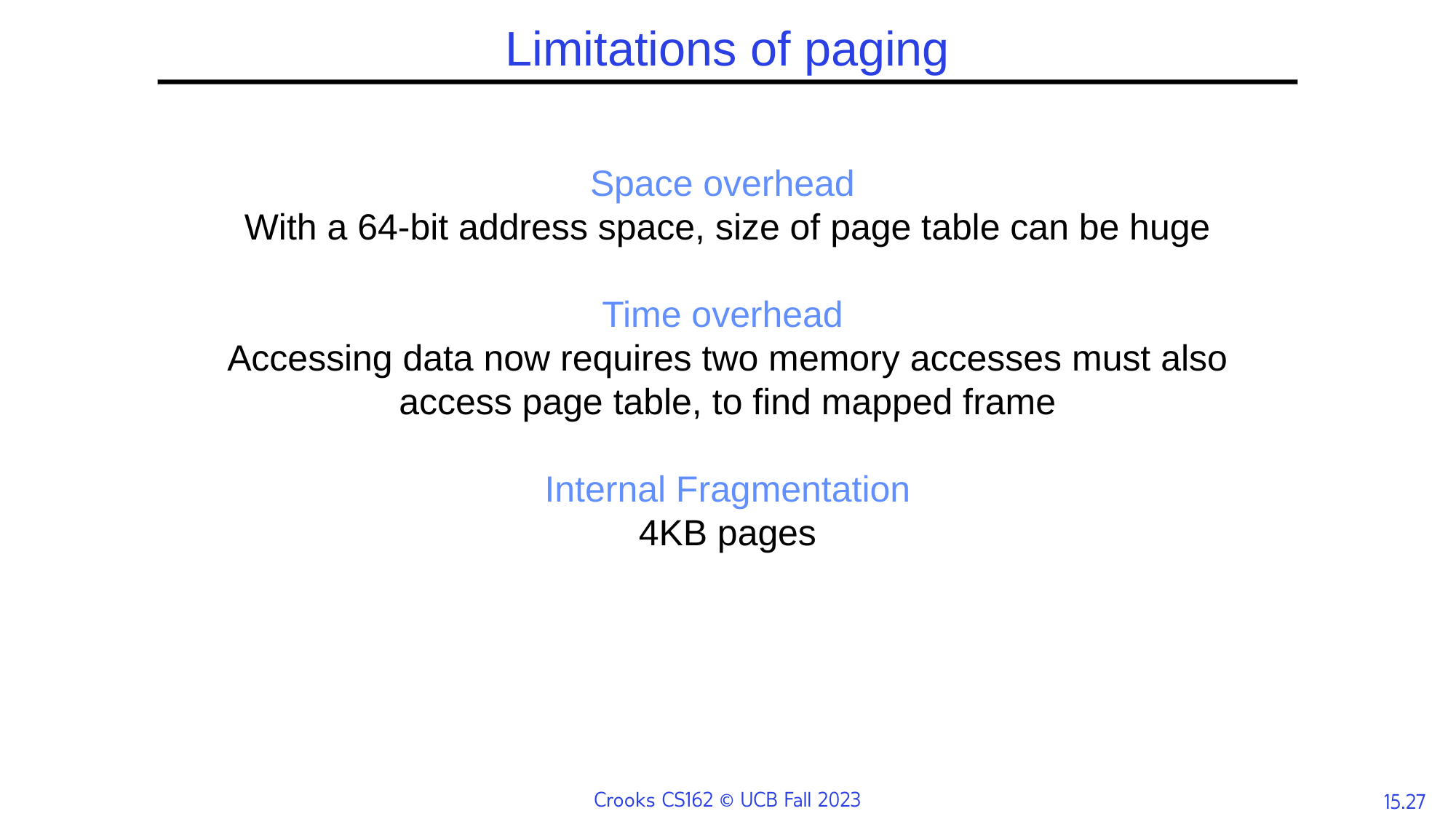

# Limitations of paging
Space overhead
With a 64-bit address space, size of page table can be huge

Time overhead
Accessing data now requires two memory accesses must also access page table, to find mapped frame

Internal Fragmentation
4KB pages